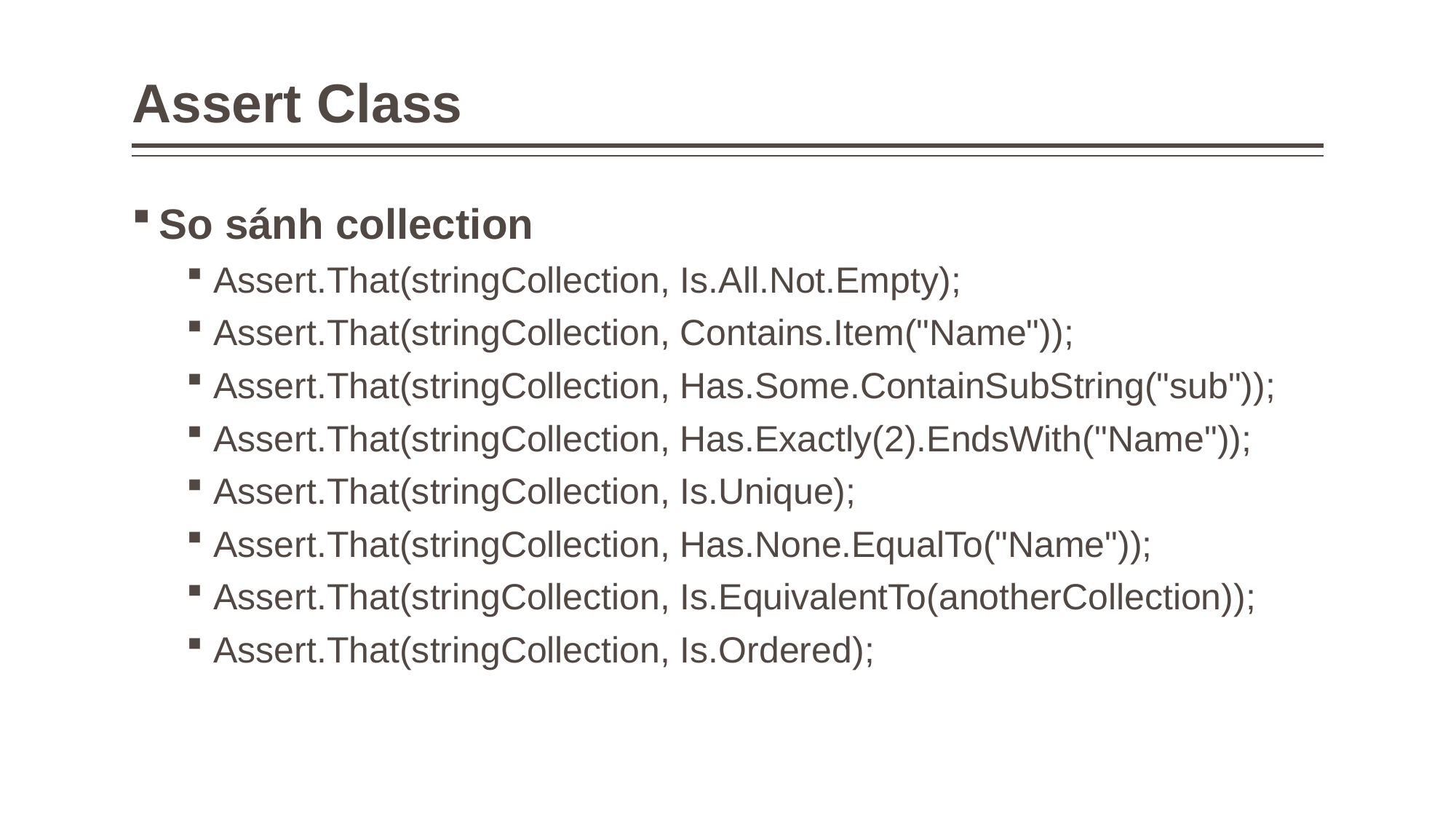

# Assert Class
So sánh collection
Assert.That(stringCollection, Is.All.Not.Empty);
Assert.That(stringCollection, Contains.Item("Name"));
Assert.That(stringCollection, Has.Some.ContainSubString("sub"));
Assert.That(stringCollection, Has.Exactly(2).EndsWith("Name"));
Assert.That(stringCollection, Is.Unique);
Assert.That(stringCollection, Has.None.EqualTo("Name"));
Assert.That(stringCollection, Is.EquivalentTo(anotherCollection));
Assert.That(stringCollection, Is.Ordered);